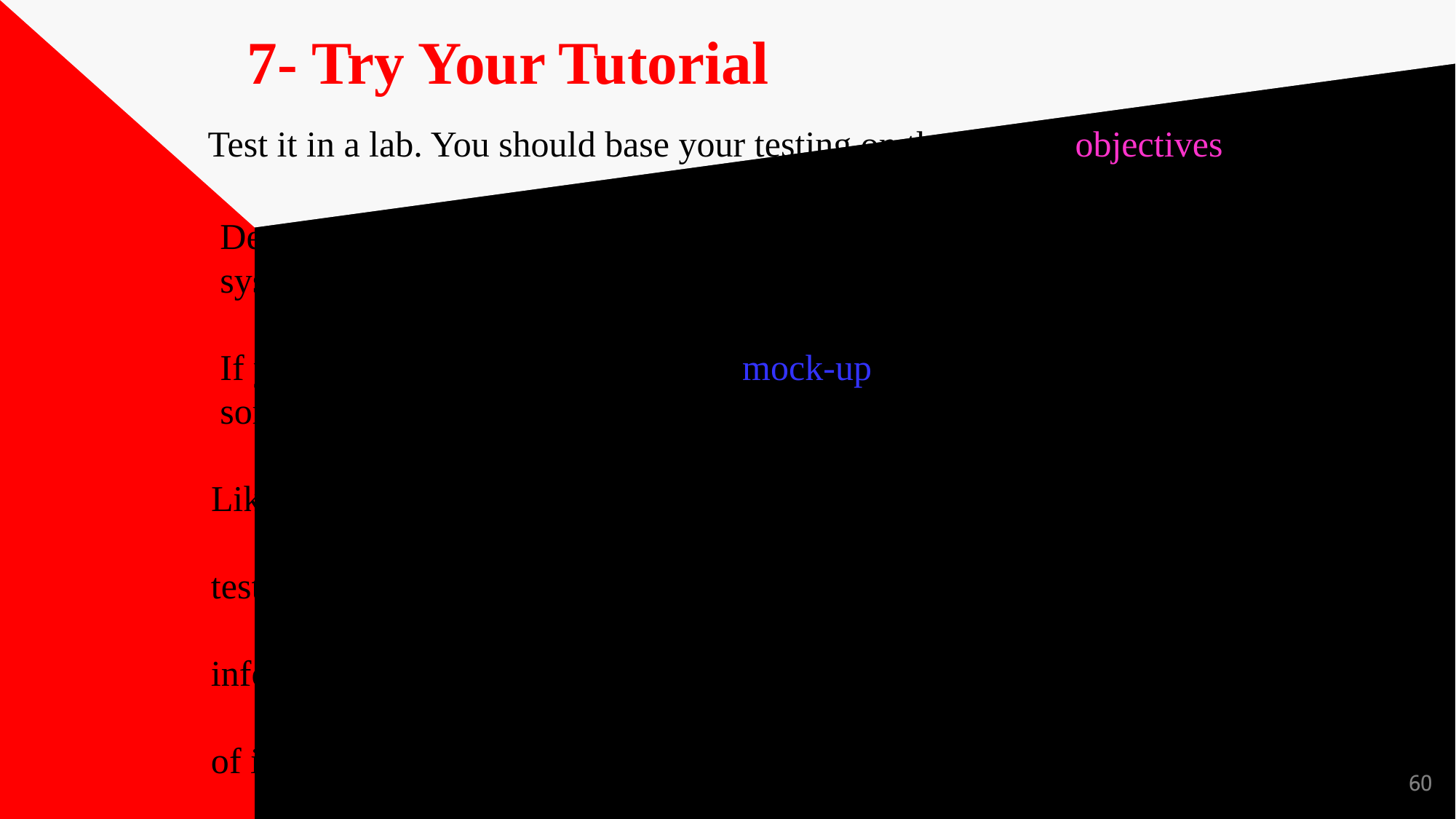

# 7- Try Your Tutorial Test it in a lab. You should base your testing on the tutorial objectives. Design the test, also to focus on the design elements such the cuing system, the effectiveness of the graphics, and style of writing steps. If you do not have a real user try to mock-up the situation with someone of similar background as the user. Like any documentation, tutorials should undergo a thorough usability test. There are a variety of methods for doing so, but the most revealing information often comes from observation of an actual user making use of it in a realistic scenario.
60